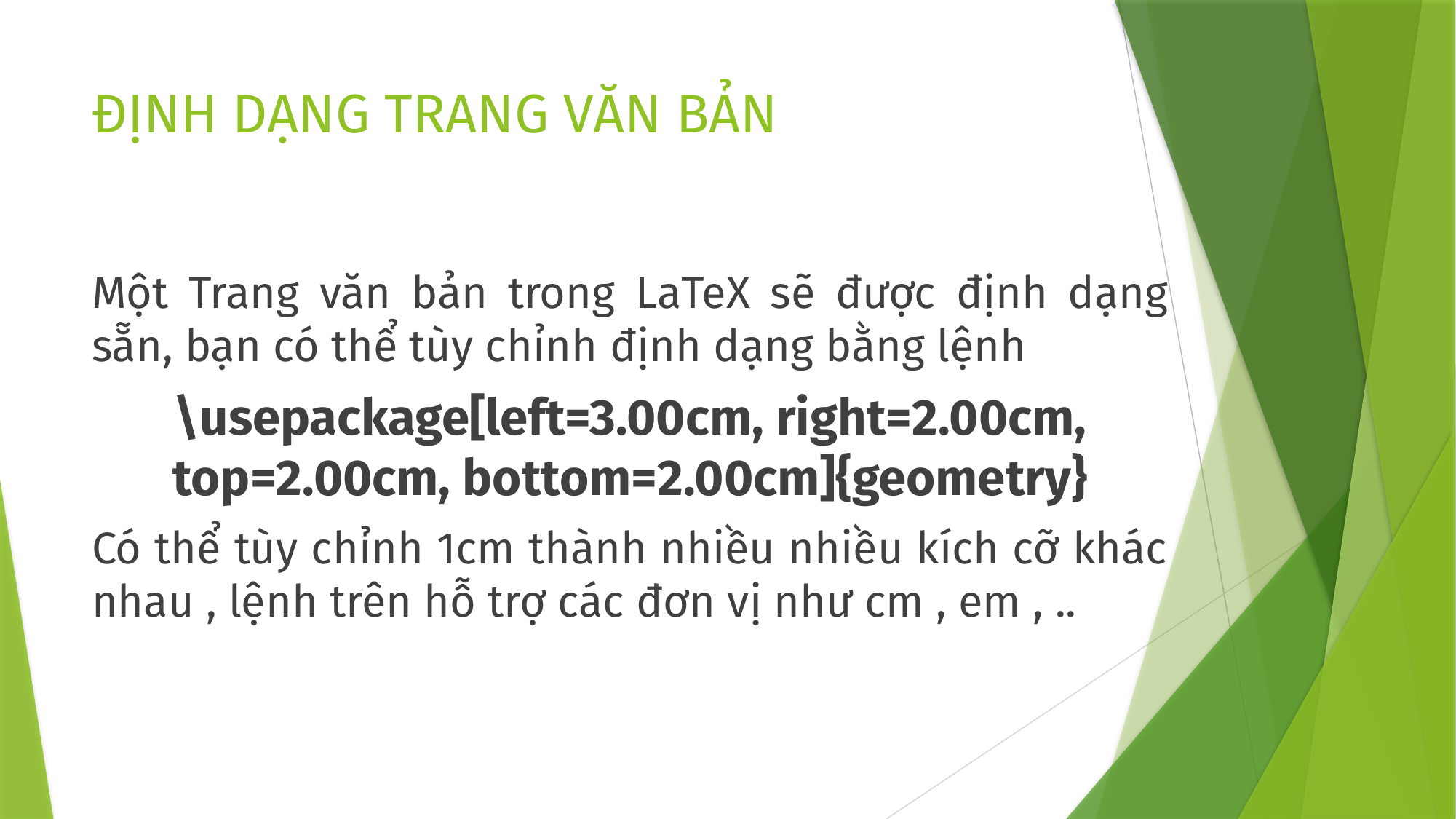

# ĐỊNH DẠNG TRANG VĂN BẢN
Một Trang văn bản trong LaTeX sẽ được định dạng sẵn, bạn có thể tùy chỉnh định dạng bằng lệnh
\usepackage[left=3.00cm, right=2.00cm, top=2.00cm, bottom=2.00cm]{geometry}
Có thể tùy chỉnh 1cm thành nhiều nhiều kích cỡ khác nhau , lệnh trên hỗ trợ các đơn vị như cm , em , ..